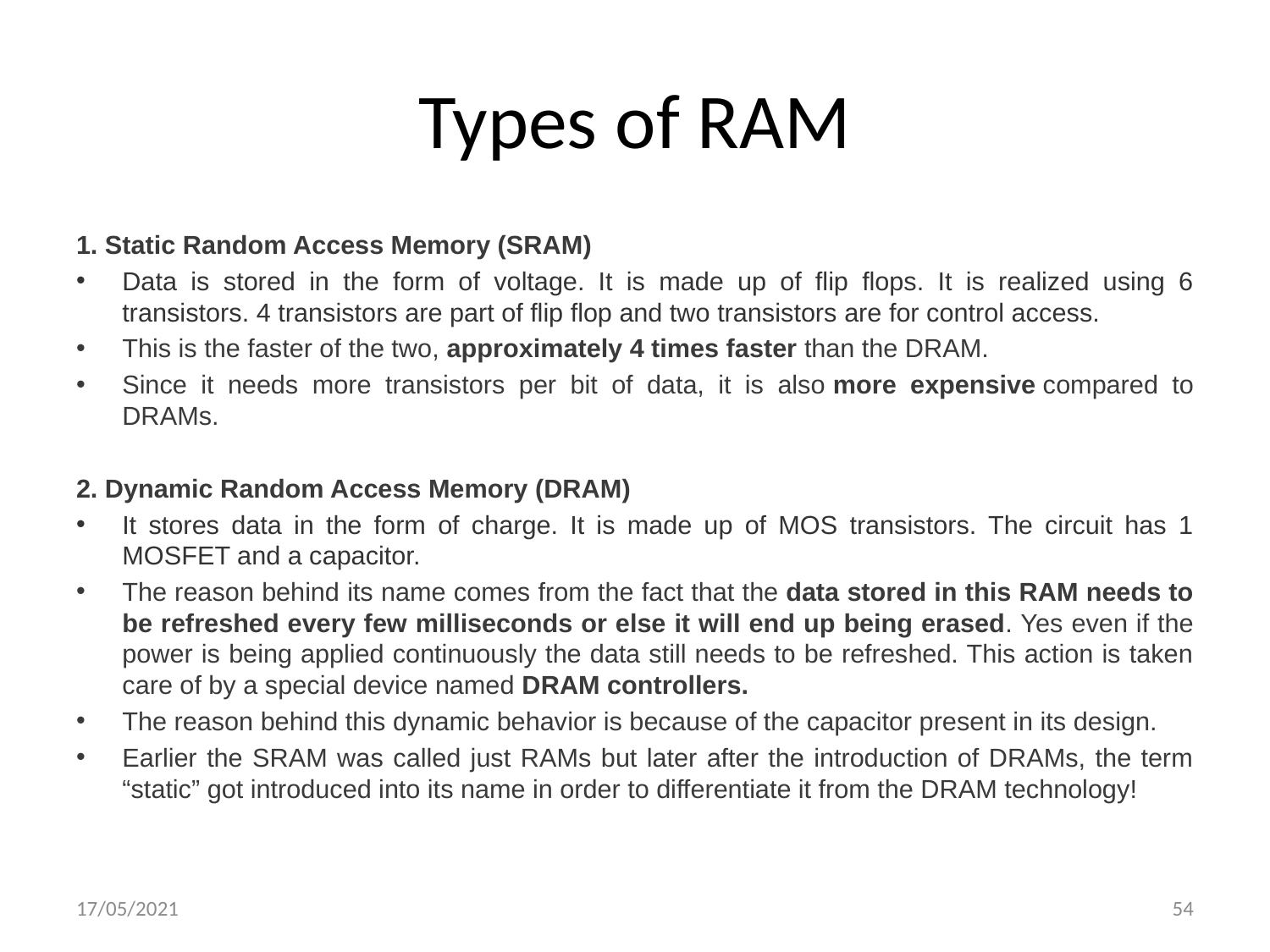

# Types of RAM
1. Static Random Access Memory (SRAM)
Data is stored in the form of voltage. It is made up of flip flops. It is realized using 6 transistors. 4 transistors are part of flip flop and two transistors are for control access.
This is the faster of the two, approximately 4 times faster than the DRAM.
Since it needs more transistors per bit of data, it is also more expensive compared to DRAMs.

2. Dynamic Random Access Memory (DRAM)
It stores data in the form of charge. It is made up of MOS transistors. The circuit has 1 MOSFET and a capacitor.
The reason behind its name comes from the fact that the data stored in this RAM needs to be refreshed every few milliseconds or else it will end up being erased. Yes even if the power is being applied continuously the data still needs to be refreshed. This action is taken care of by a special device named DRAM controllers.
The reason behind this dynamic behavior is because of the capacitor present in its design.
Earlier the SRAM was called just RAMs but later after the introduction of DRAMs, the term “static” got introduced into its name in order to differentiate it from the DRAM technology!

17/05/2021

54